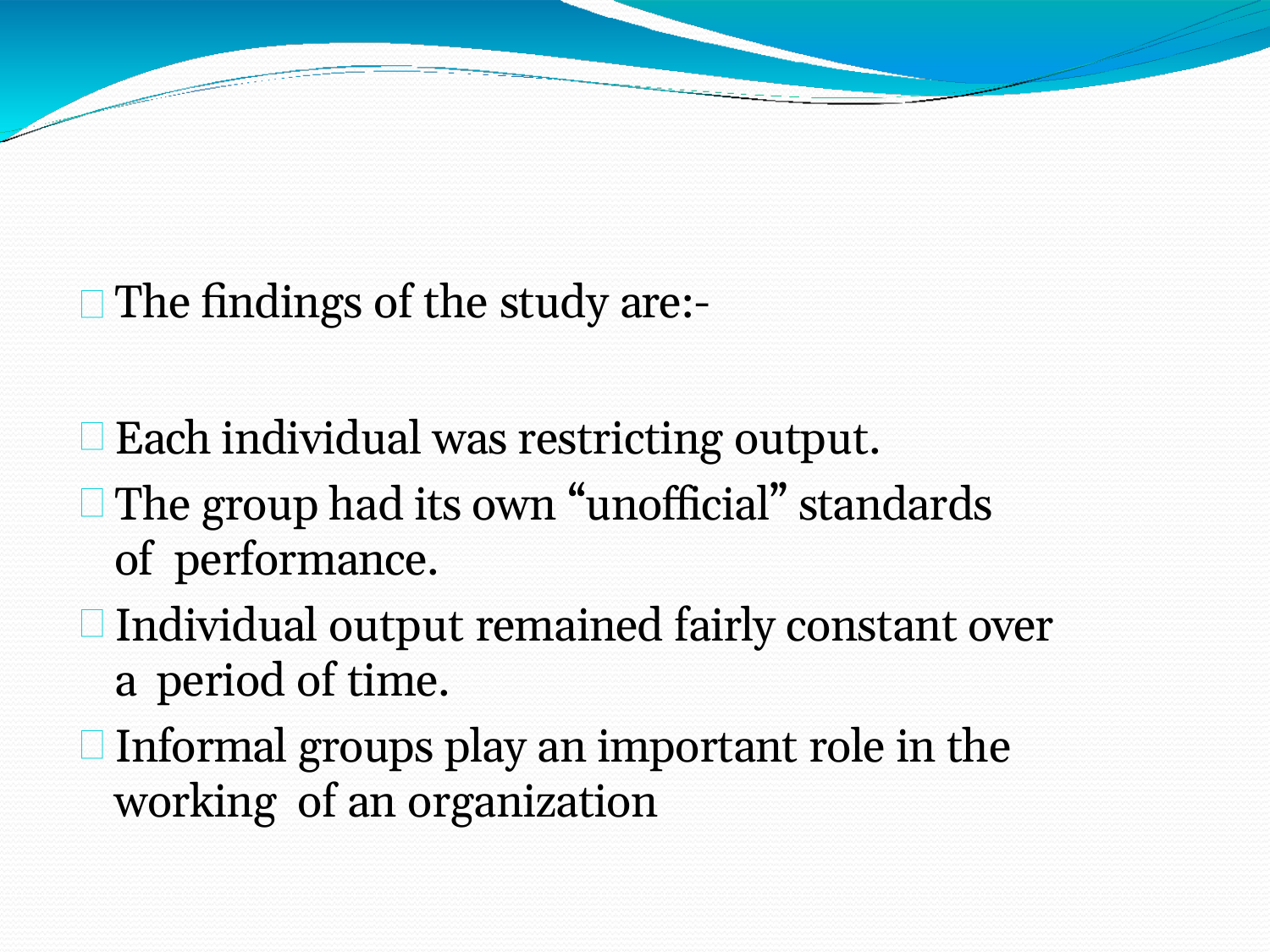

The findings of the study are:-

Each individual was restricting output.
The group had its own “unofficial” standards of  performance.
Individual output remained fairly constant over a  period of time.
Informal groups play an important role in the working  of an organization